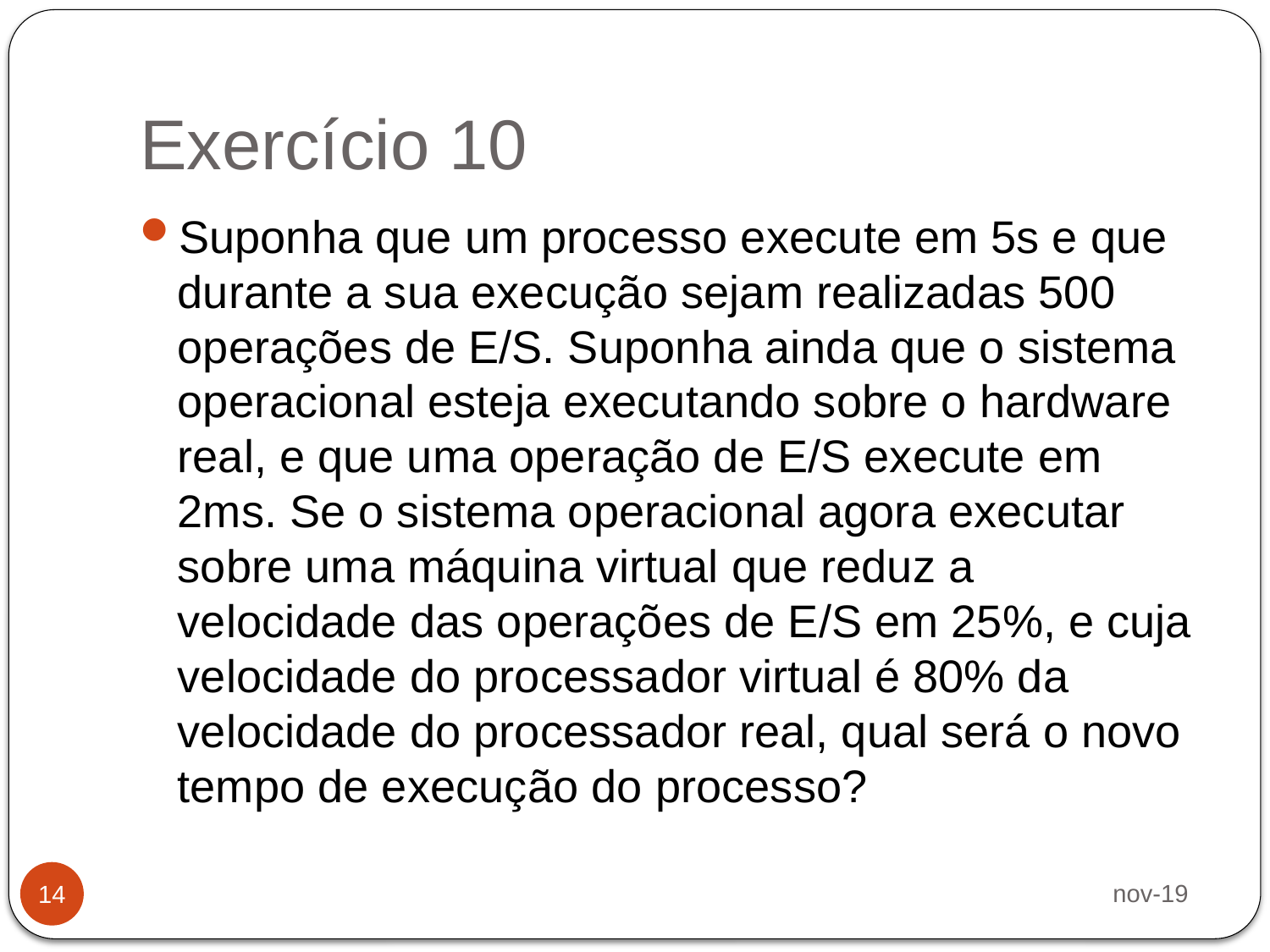

# Exercício 10
Suponha que um processo execute em 5s e que durante a sua execução sejam realizadas 500 operações de E/S. Suponha ainda que o sistema operacional esteja executando sobre o hardware real, e que uma operação de E/S execute em 2ms. Se o sistema operacional agora executar sobre uma máquina virtual que reduz a velocidade das operações de E/S em 25%, e cuja velocidade do processador virtual é 80% da velocidade do processador real, qual será o novo tempo de execução do processo?

nov-19
14